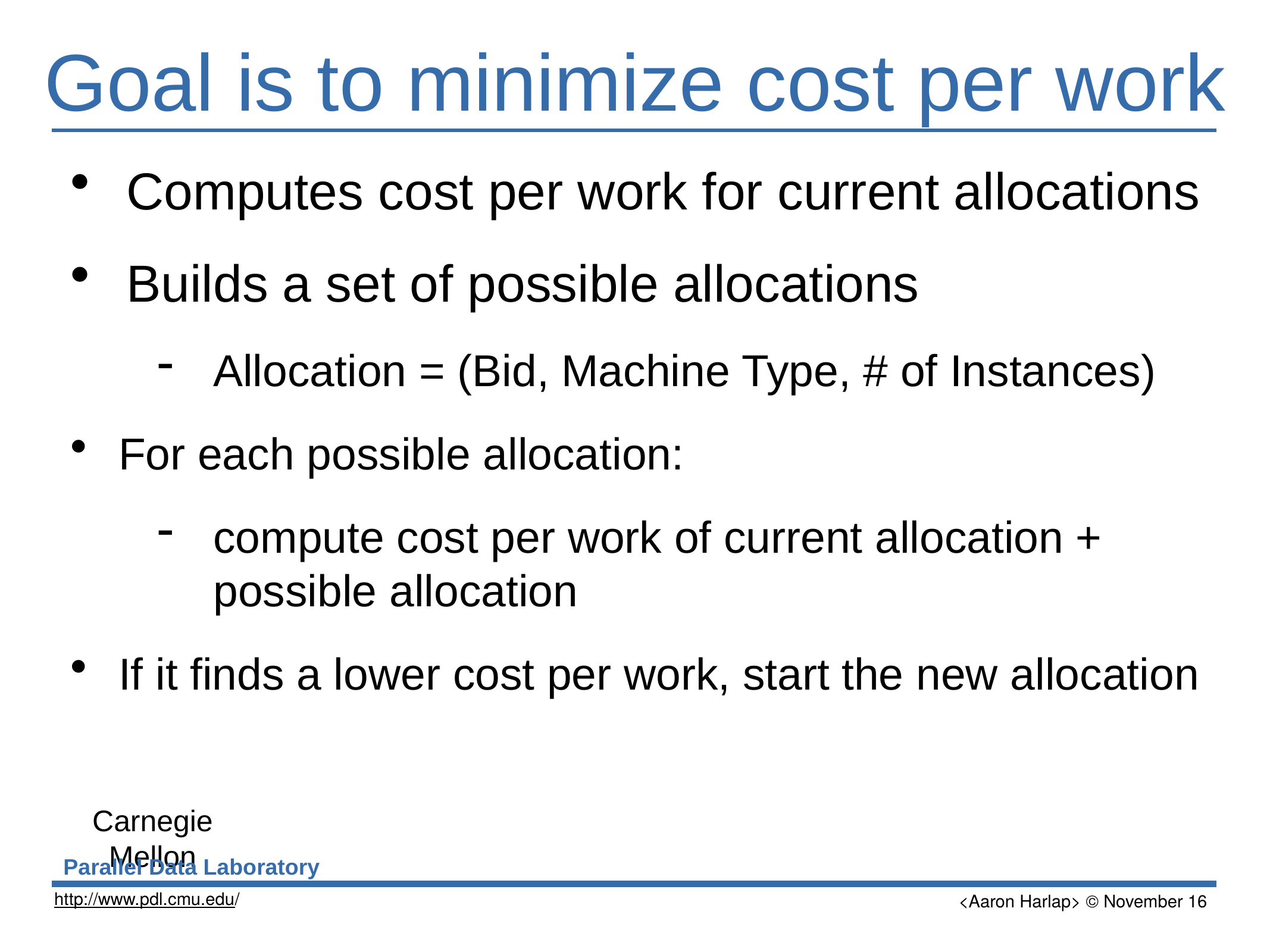

# Goal is to minimize cost per work
Computes cost per work for current allocations
Builds a set of possible allocations
Allocation = (Bid, Machine Type, # of Instances)
For each possible allocation:
compute cost per work of current allocation + possible allocation
If it finds a lower cost per work, start the new allocation
23